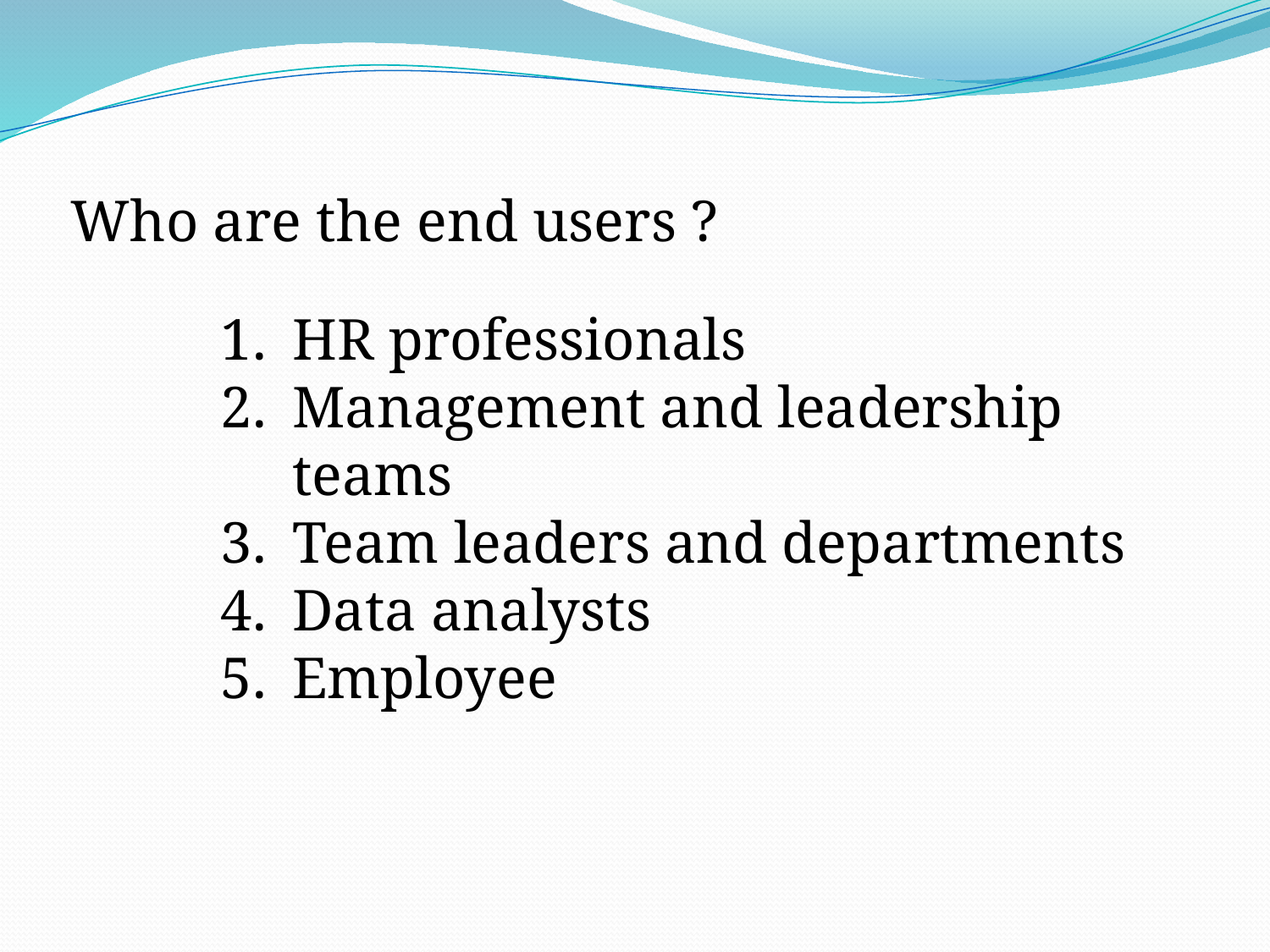

Who are the end users ?

HR professionals
Management and leadership teams
Team leaders and departments
Data analysts
Employee